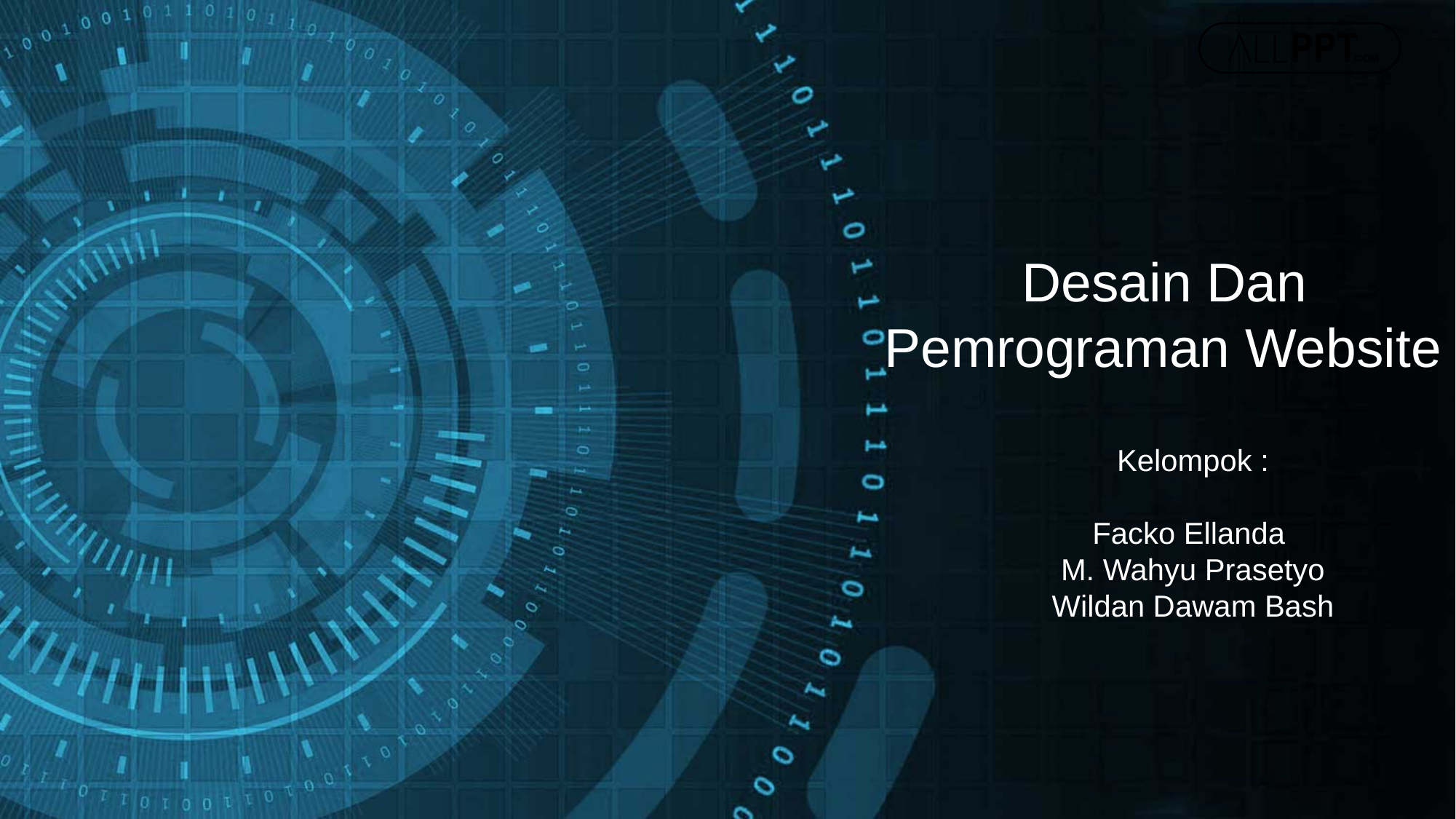

Desain Dan
Pemrograman Website
Kelompok :

Facko Ellanda
M. Wahyu Prasetyo
Wildan Dawam Bash